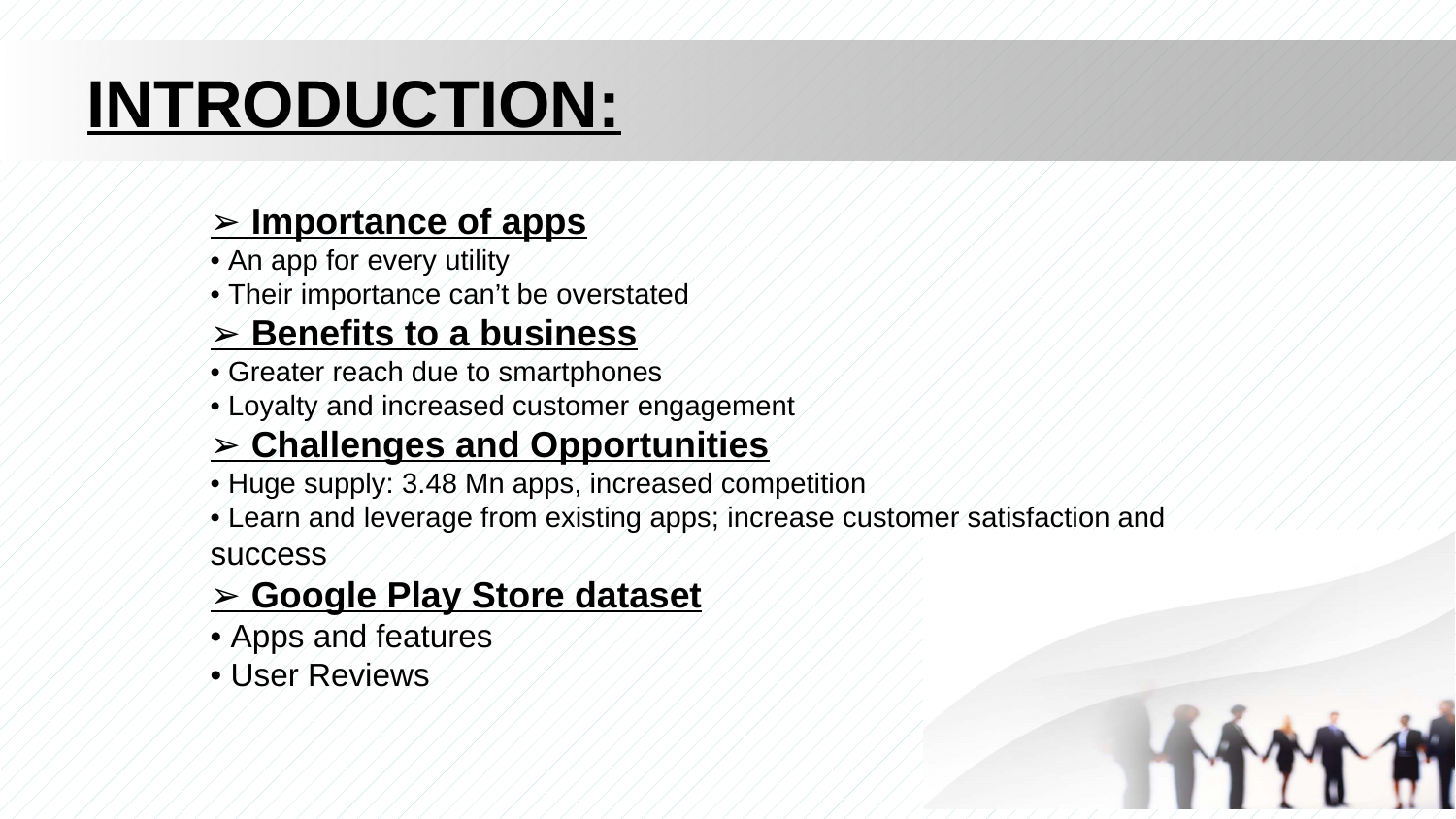

# INTRODUCTION:
➢ Importance of apps
• An app for every utility
• Their importance can’t be overstated
➢ Benefits to a business
• Greater reach due to smartphones
• Loyalty and increased customer engagement
➢ Challenges and Opportunities
• Huge supply: 3.48 Mn apps, increased competition
• Learn and leverage from existing apps; increase customer satisfaction and
success
➢ Google Play Store dataset
• Apps and features
• User Reviews